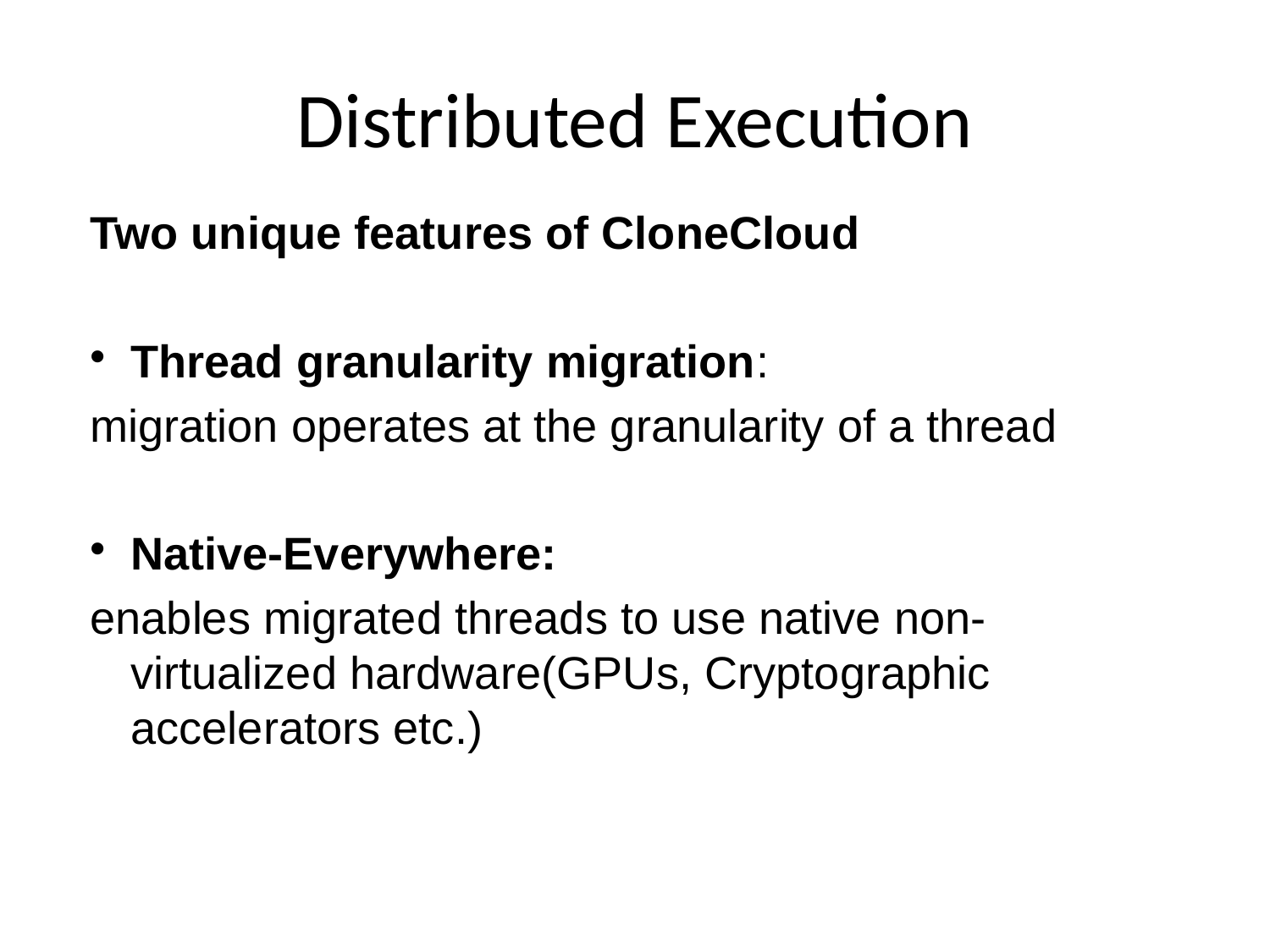

# Distributed Execution
Two unique features of CloneCloud

Thread granularity migration:
migration operates at the granularity of a thread

Native-Everywhere:
enables migrated threads to use native non-virtualized hardware(GPUs, Cryptographic 	accelerators etc.)